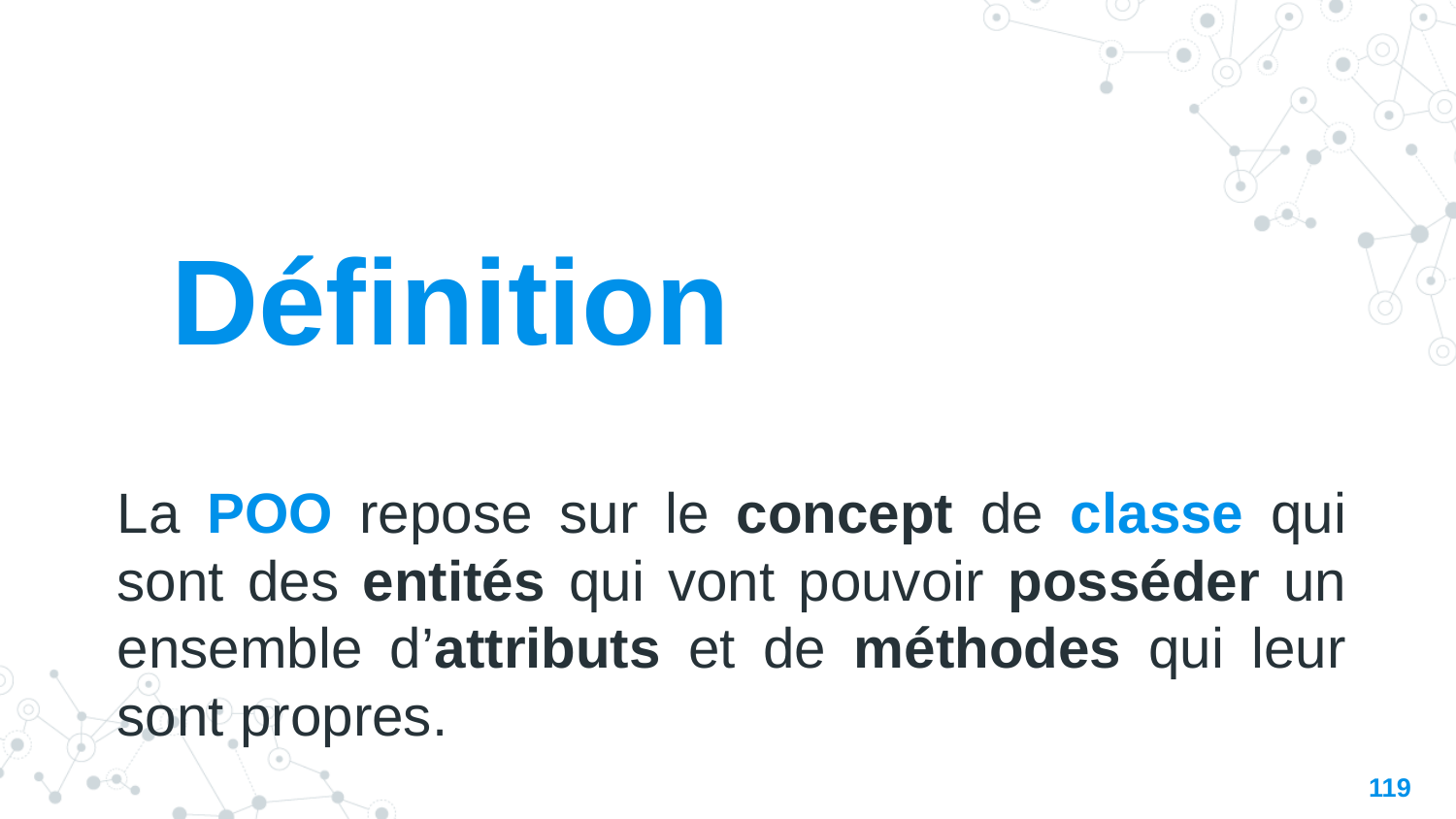

Définition
La POO repose sur le concept de classe qui sont des entités qui vont pouvoir posséder un ensemble d’attributs et de méthodes qui leur sont propres.
119